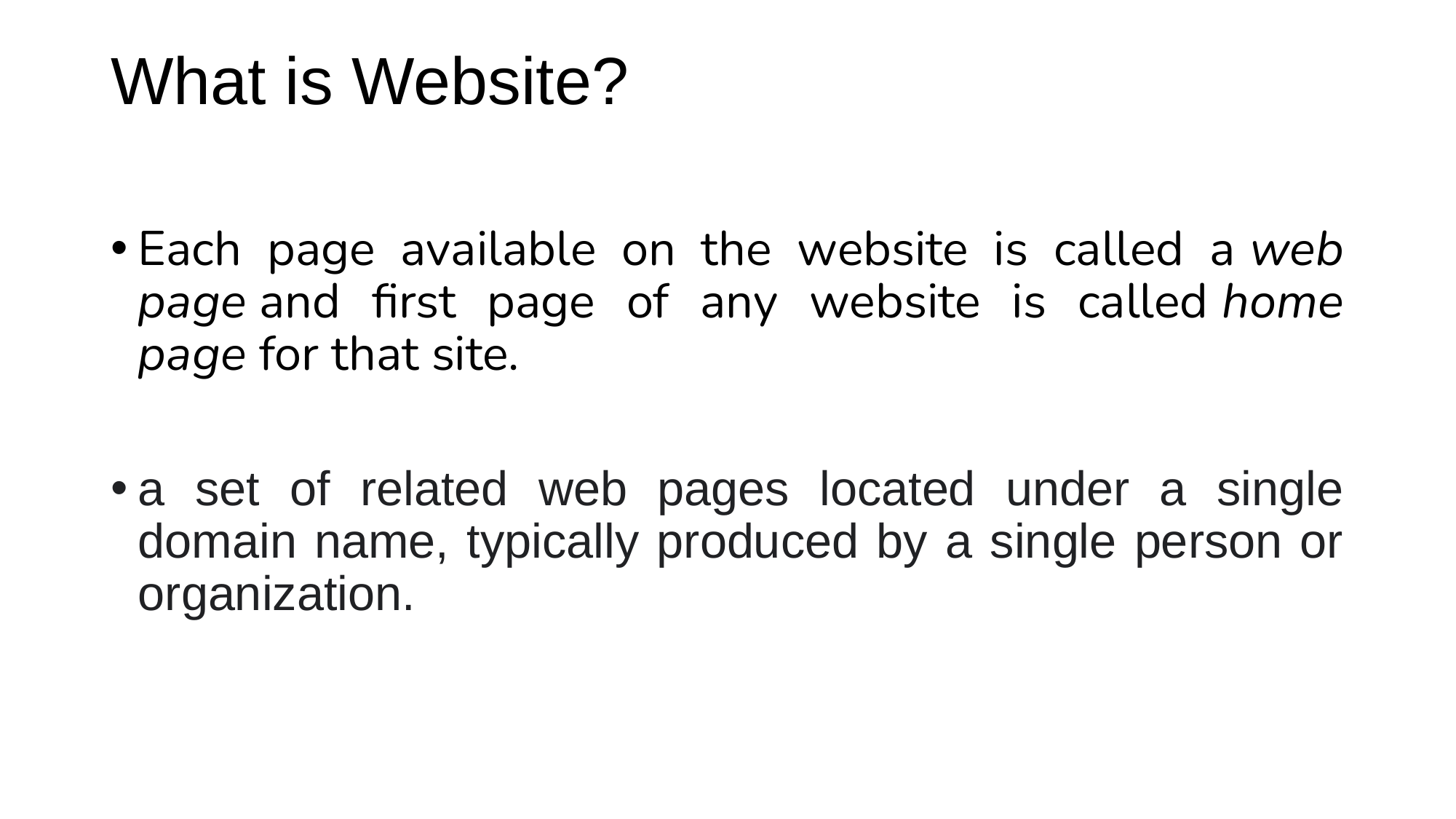

# What is Website?
Each page available on the website is called a web page and first page of any website is called home page for that site.

a set of related web pages located under a single domain name, typically produced by a single person or organization.